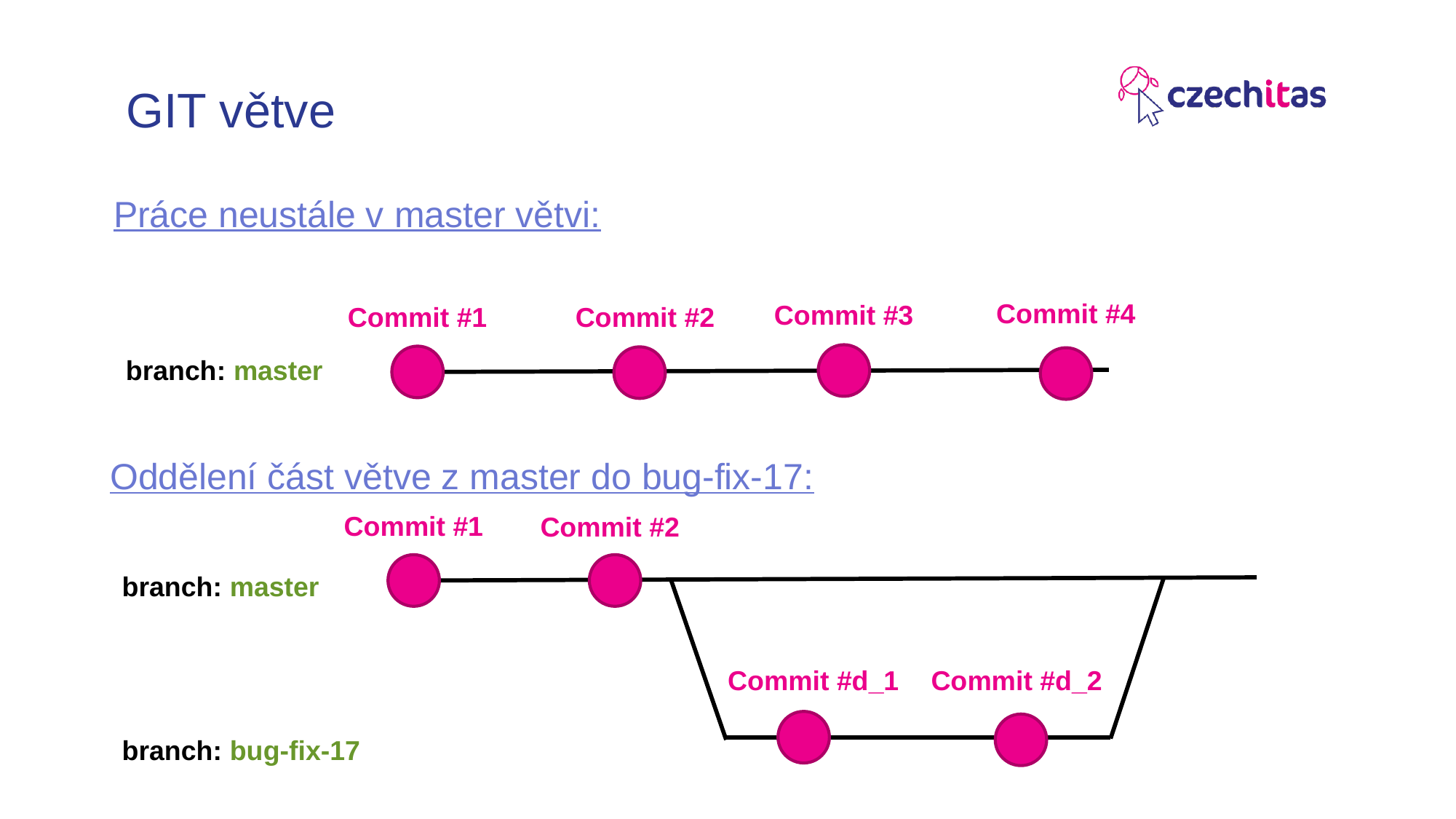

# GIT větve
Práce neustále v master větvi:
Commit #4
Commit #3
Commit #1
Commit #2

branch: master

Oddělení část větve z master do bug-fix-17:
Commit #1
Commit #2

branch: master
branch: bug-fix-17
Commit #d_1
Commit #d_2